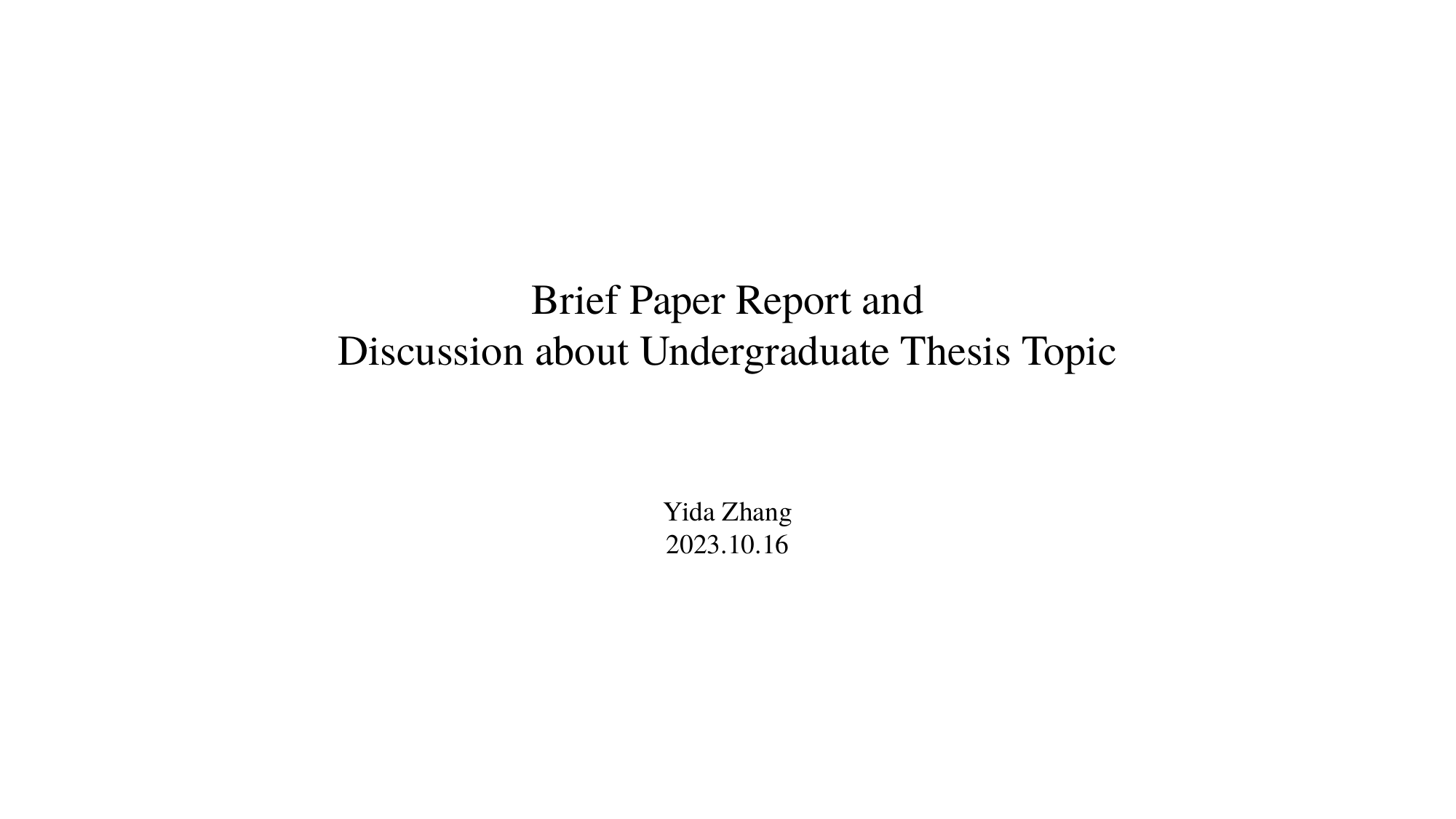

Brief Paper Report and
Discussion about Undergraduate Thesis Topic
Yida Zhang
2023.10.16